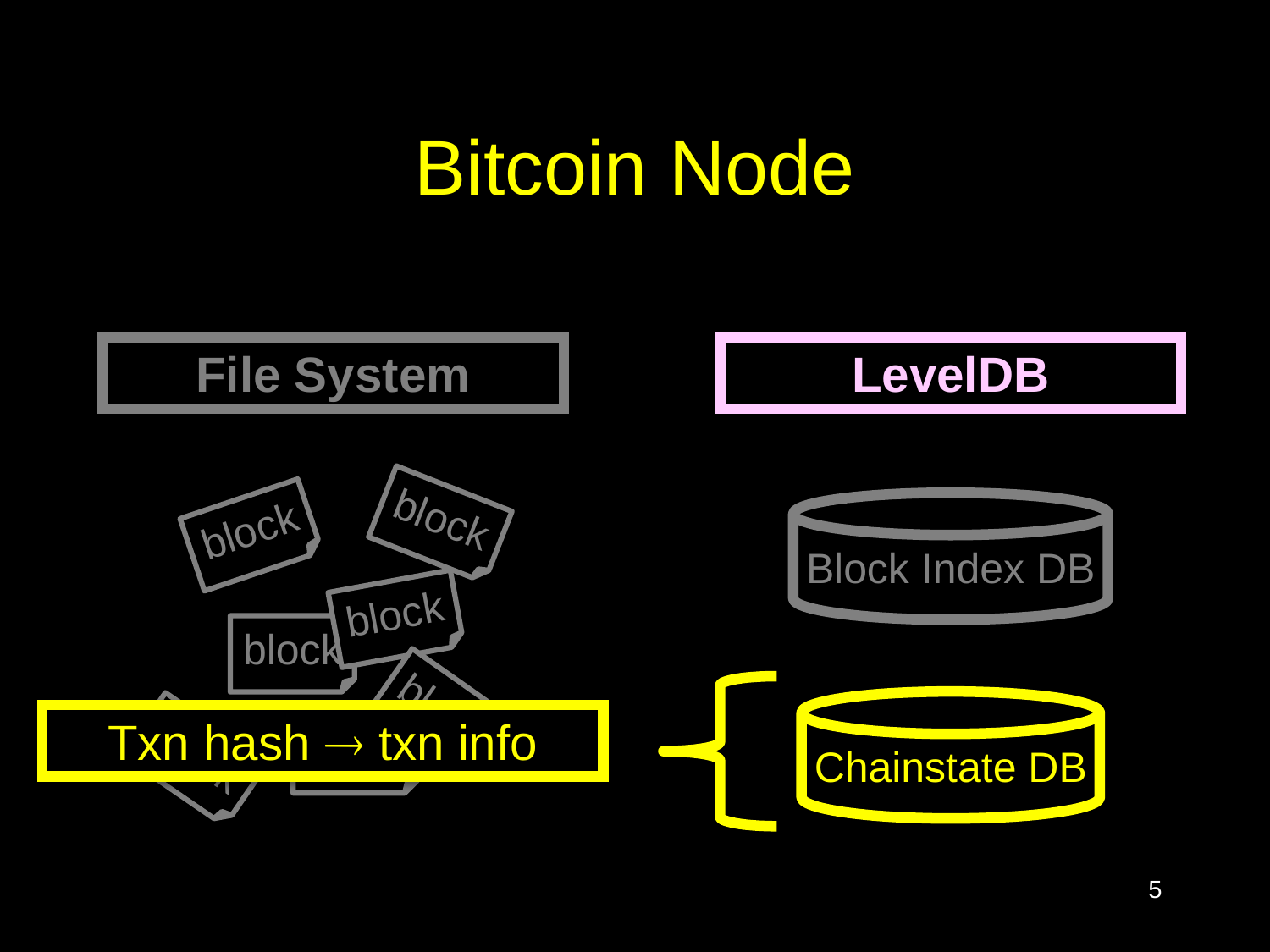

# Bitcoin Node
File System
LevelDB
block
Block Index DB
block
block
block

block
Chainstate DB
Txn hash → txn info
block
block
5